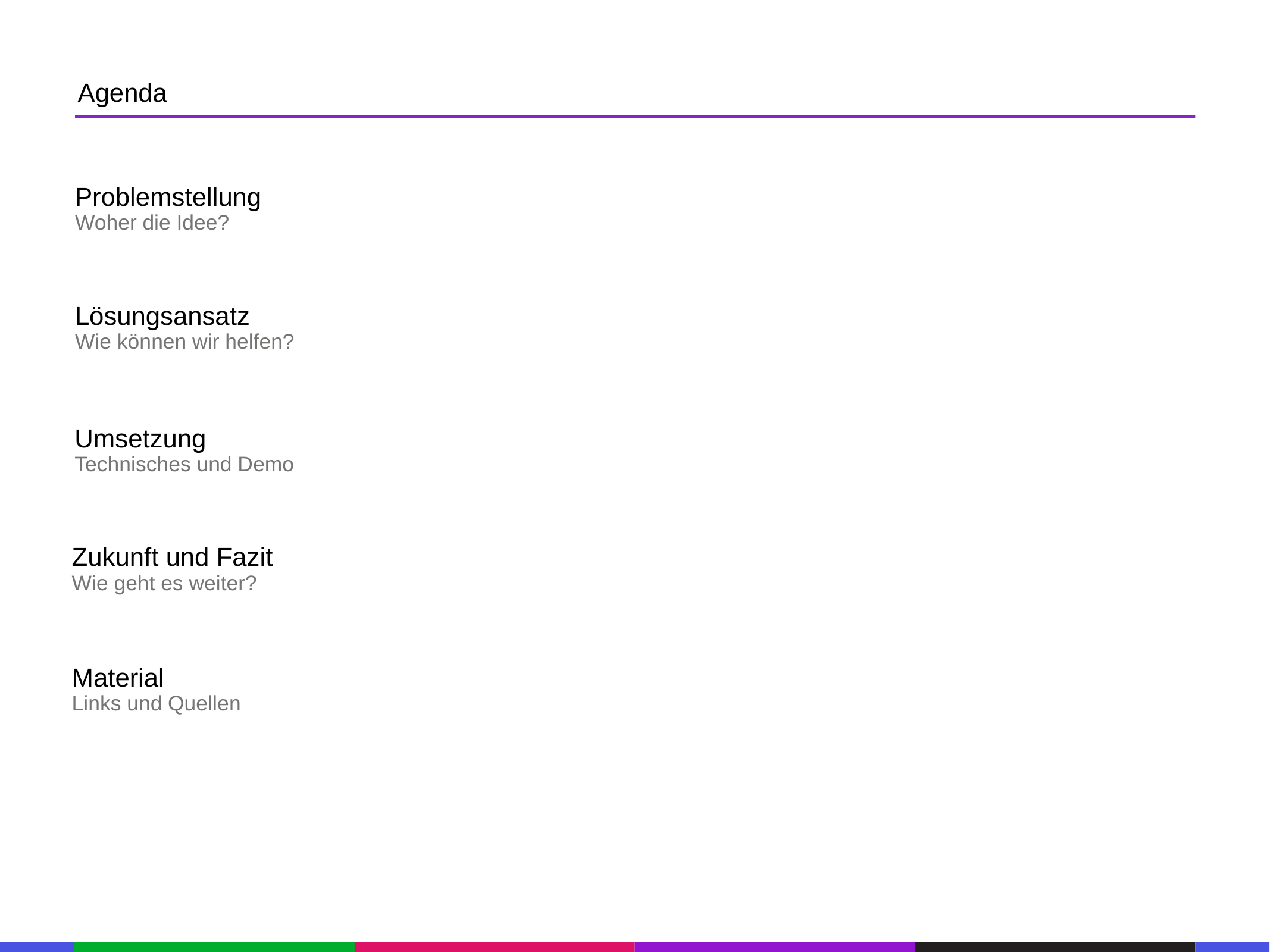

67
Agenda
53

21
53
Problemstellung
Woher die Idee?
21
53
Lösungsansatz
Wie können wir helfen?

21
53
21
Umsetzung
Technisches und Demo
53
21
53
Zukunft und Fazit
Wie geht es weiter?
21
53
Material
Links und Quellen
21
53
21
53

133
21
133
21
133
21
133
21
133
21
133